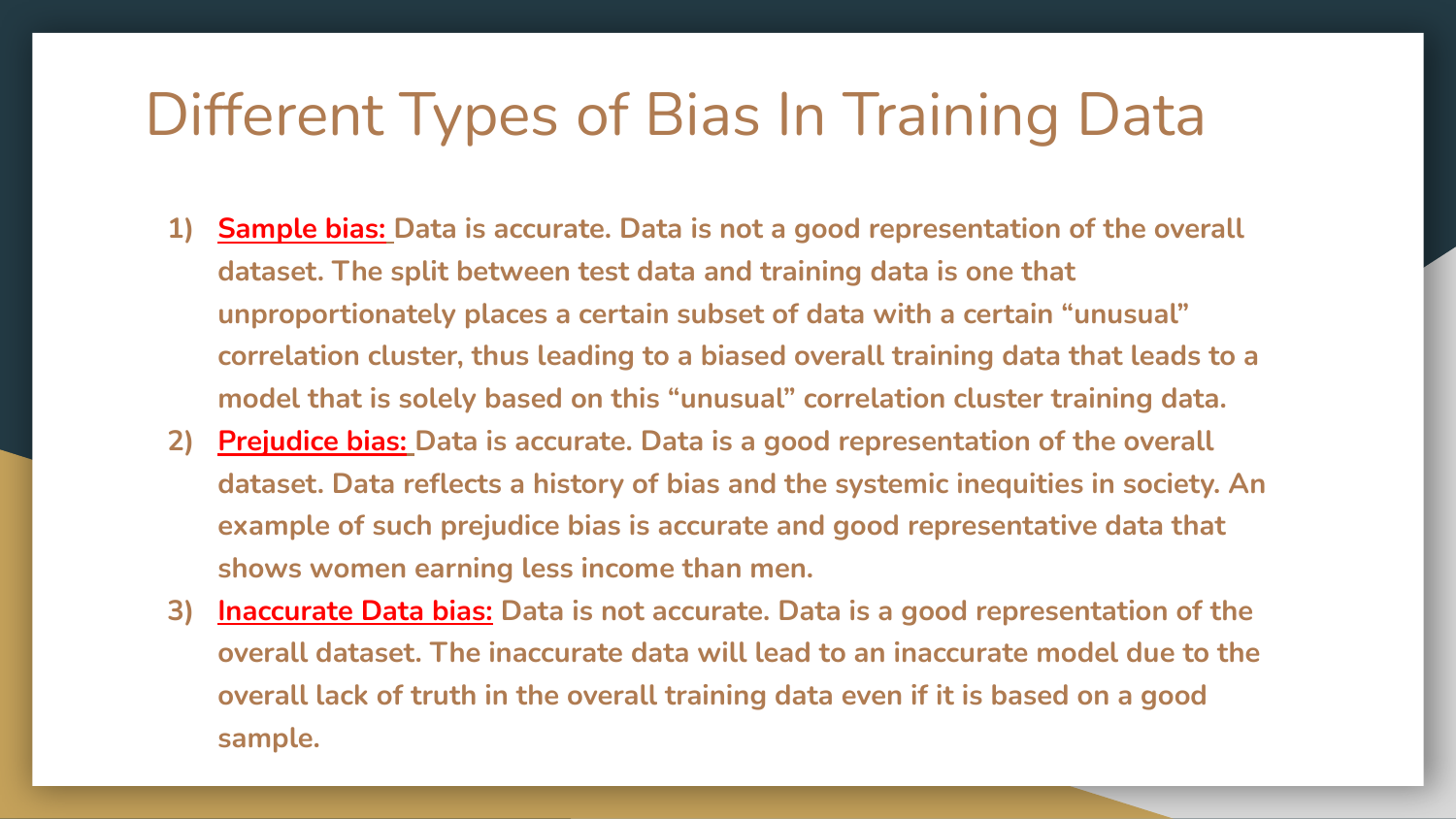

# Different Types of Bias In Training Data
Sample bias: Data is accurate. Data is not a good representation of the overall dataset. The split between test data and training data is one that unproportionately places a certain subset of data with a certain “unusual” correlation cluster, thus leading to a biased overall training data that leads to a model that is solely based on this “unusual” correlation cluster training data.
Prejudice bias: Data is accurate. Data is a good representation of the overall dataset. Data reflects a history of bias and the systemic inequities in society. An example of such prejudice bias is accurate and good representative data that shows women earning less income than men.
Inaccurate Data bias: Data is not accurate. Data is a good representation of the overall dataset. The inaccurate data will lead to an inaccurate model due to the overall lack of truth in the overall training data even if it is based on a good sample.